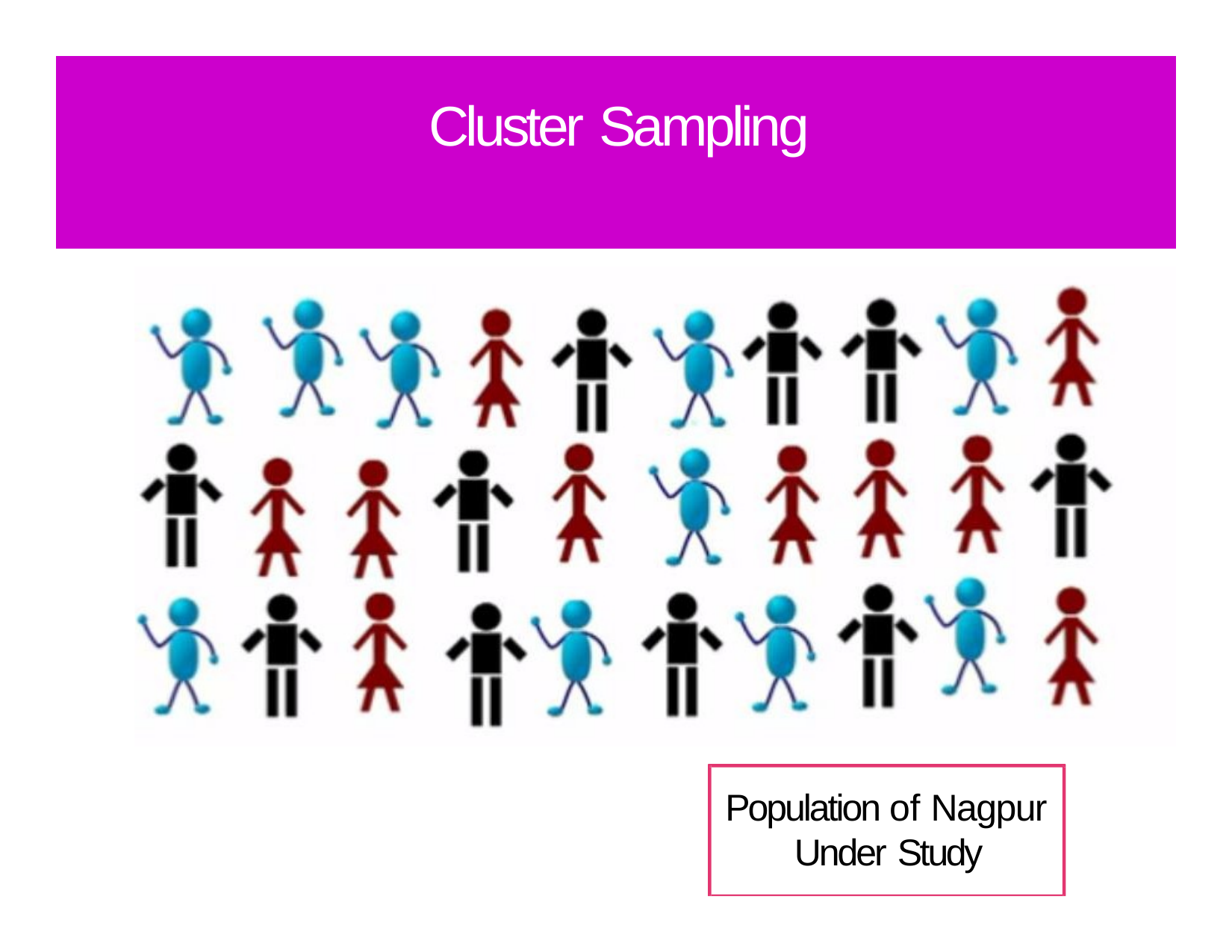

# Cluster Sampling

Population of Nagpur  Under Study